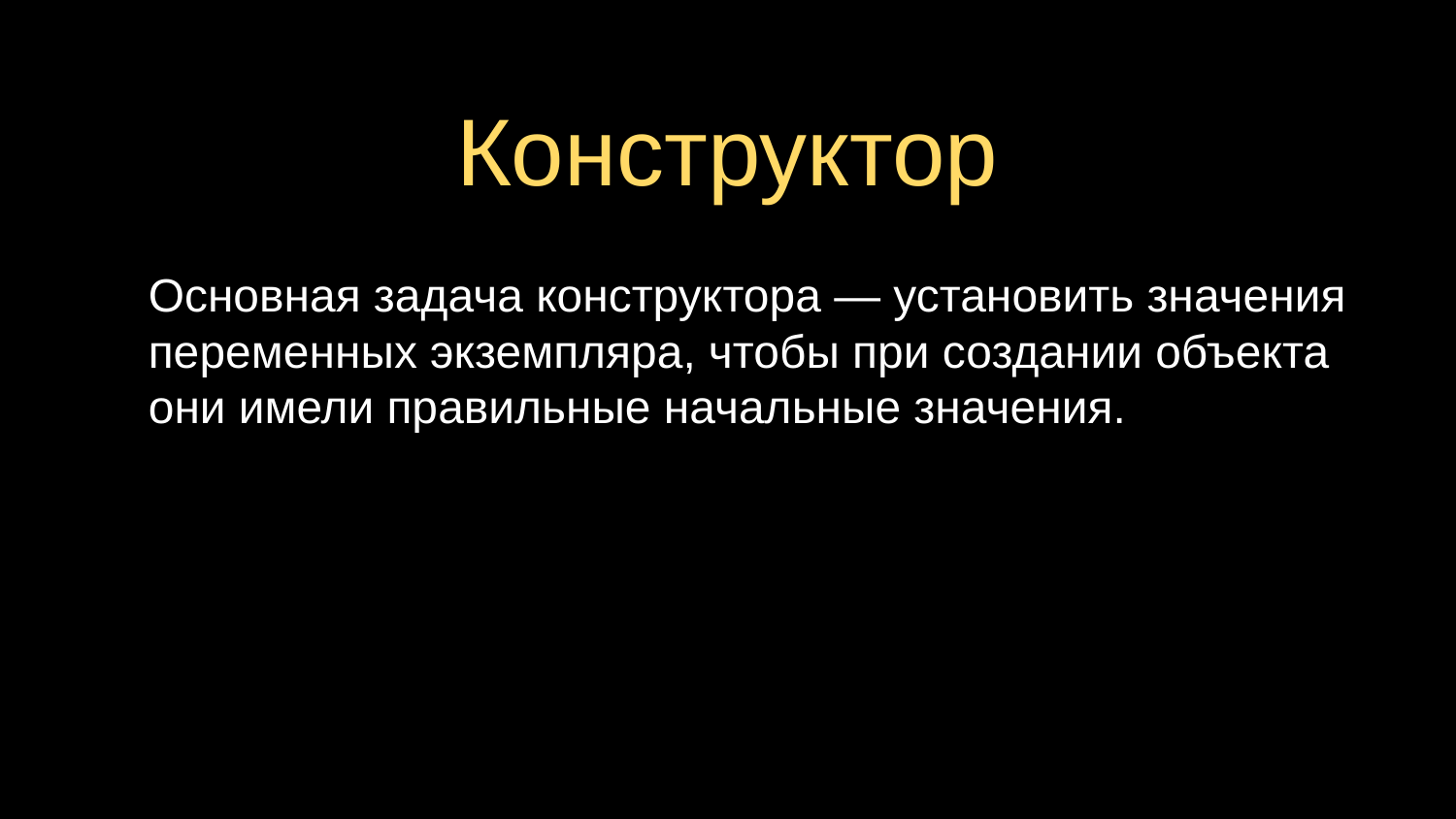

# Конструктор
Основная задача конструктора — установить значения переменных экземпляра, чтобы при создании объекта они имели правильные начальные значения.